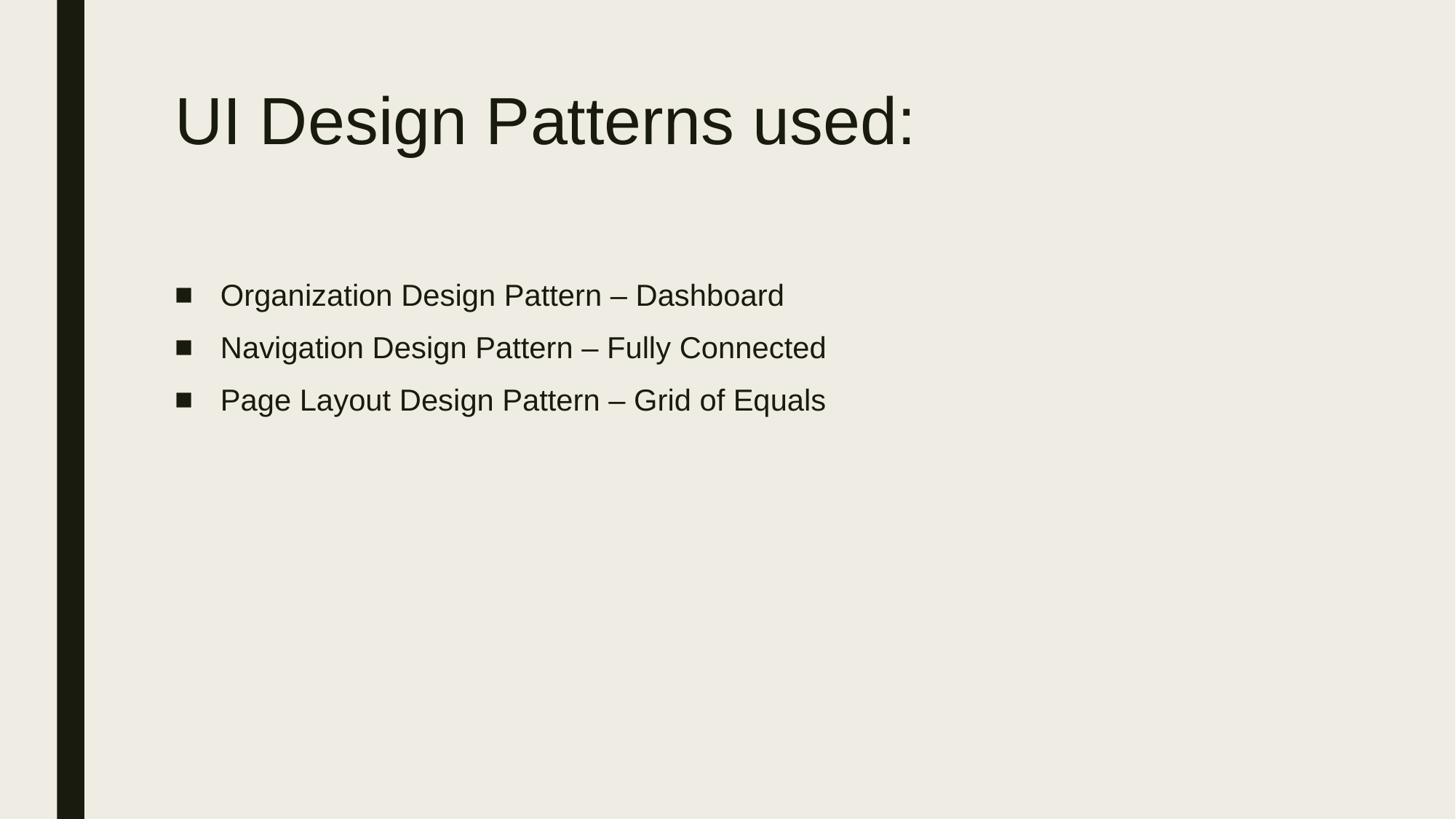

# UI Design Patterns used:
Organization Design Pattern – Dashboard
Navigation Design Pattern – Fully Connected
Page Layout Design Pattern – Grid of Equals